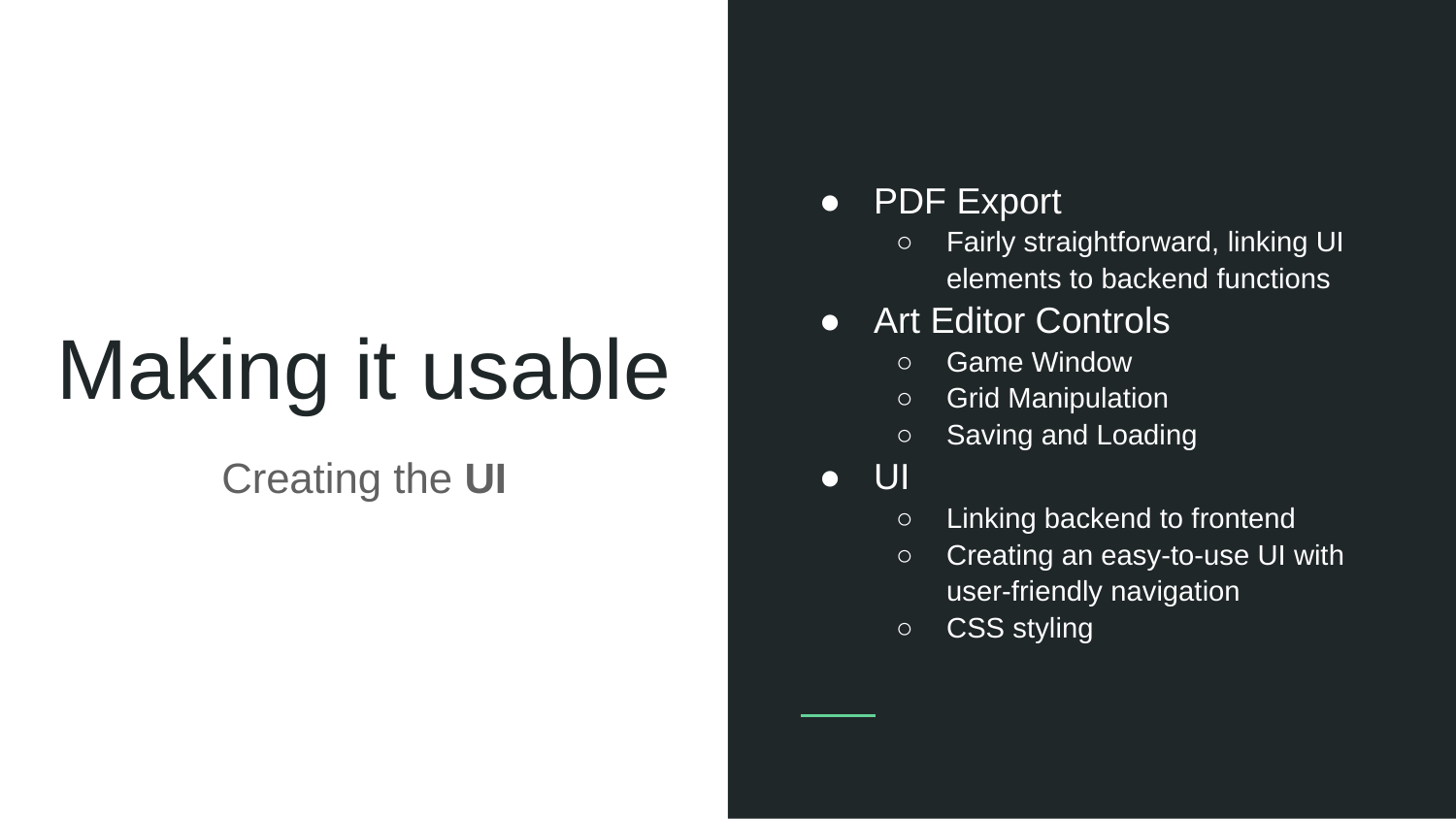

PDF Export
Fairly straightforward, linking UI elements to backend functions
Art Editor Controls
Game Window
Grid Manipulation
Saving and Loading
UI
Linking backend to frontend
Creating an easy-to-use UI with user-friendly navigation
CSS styling
# Making it usable
Creating the UI